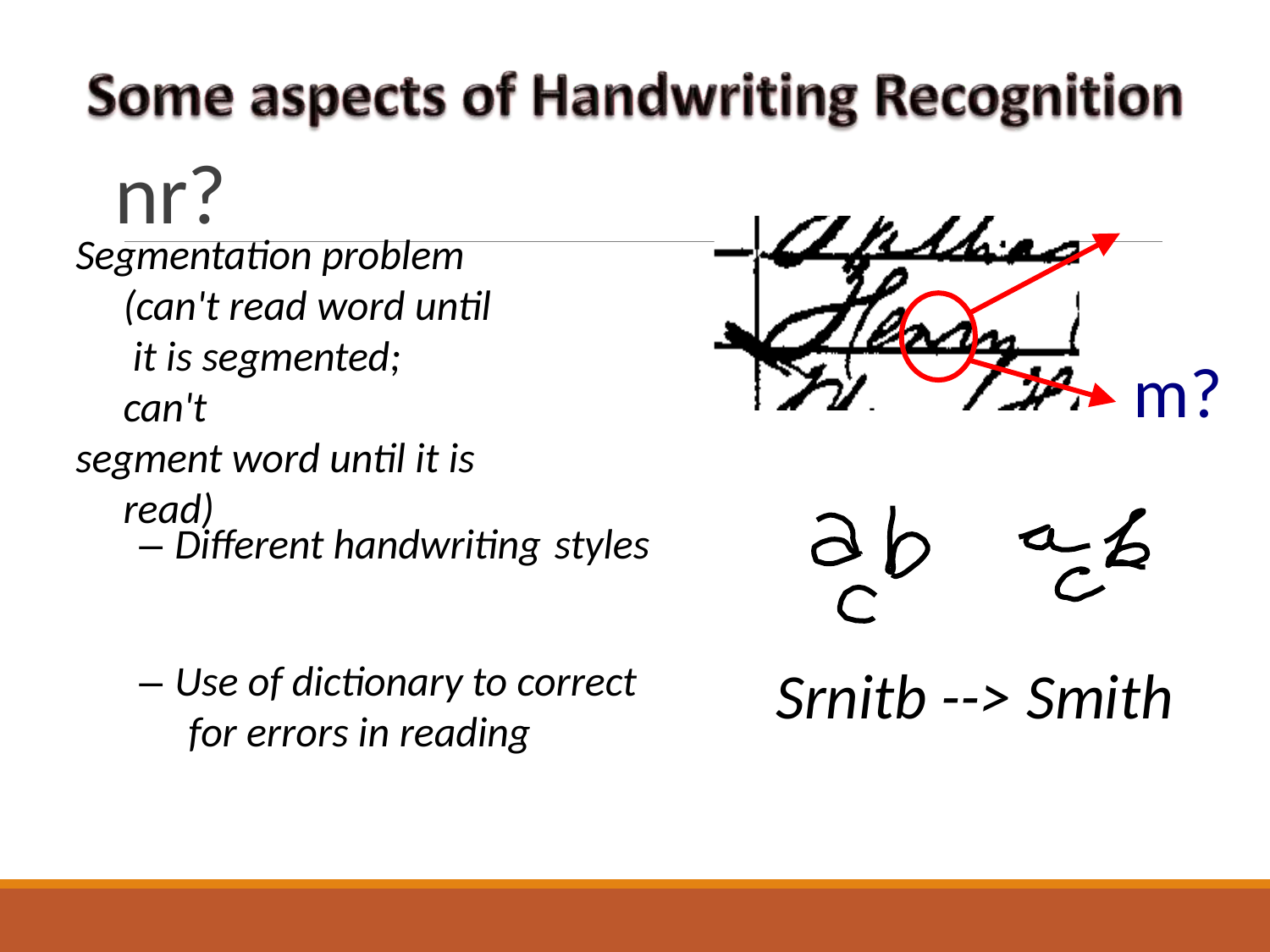

# nr?

Segmentation problem  (can't read word until  it is segmented; can't
segment word until it is read)
m?

– Different handwriting styles

– Use of dictionary to correct  for errors in reading
Srnitb --> Smith